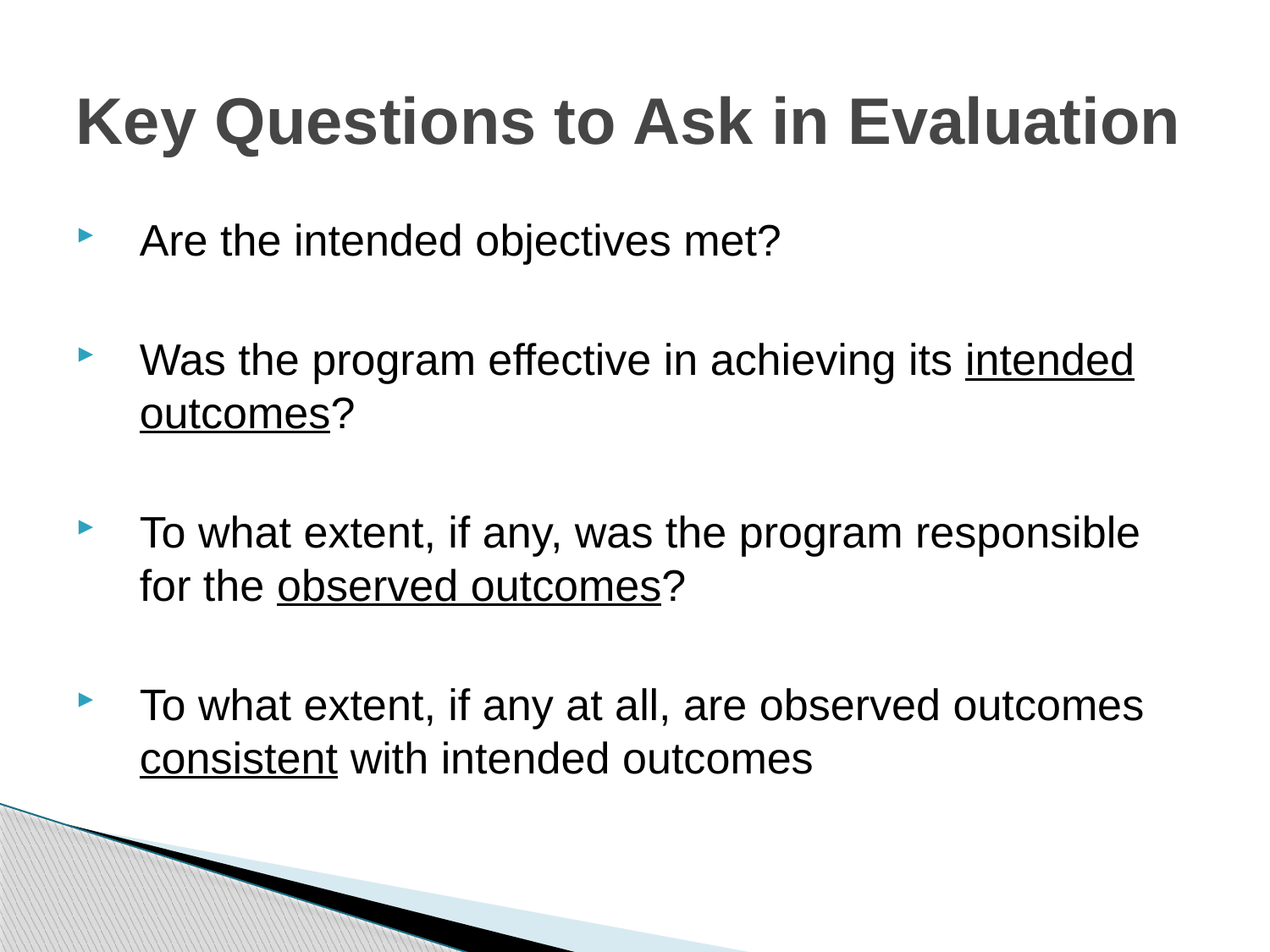

# Key Questions to Ask in Evaluation
Are the intended objectives met?

Was the program effective in achieving its intended outcomes?

To what extent, if any, was the program responsible for the observed outcomes?

To what extent, if any at all, are observed outcomes consistent with intended outcomes